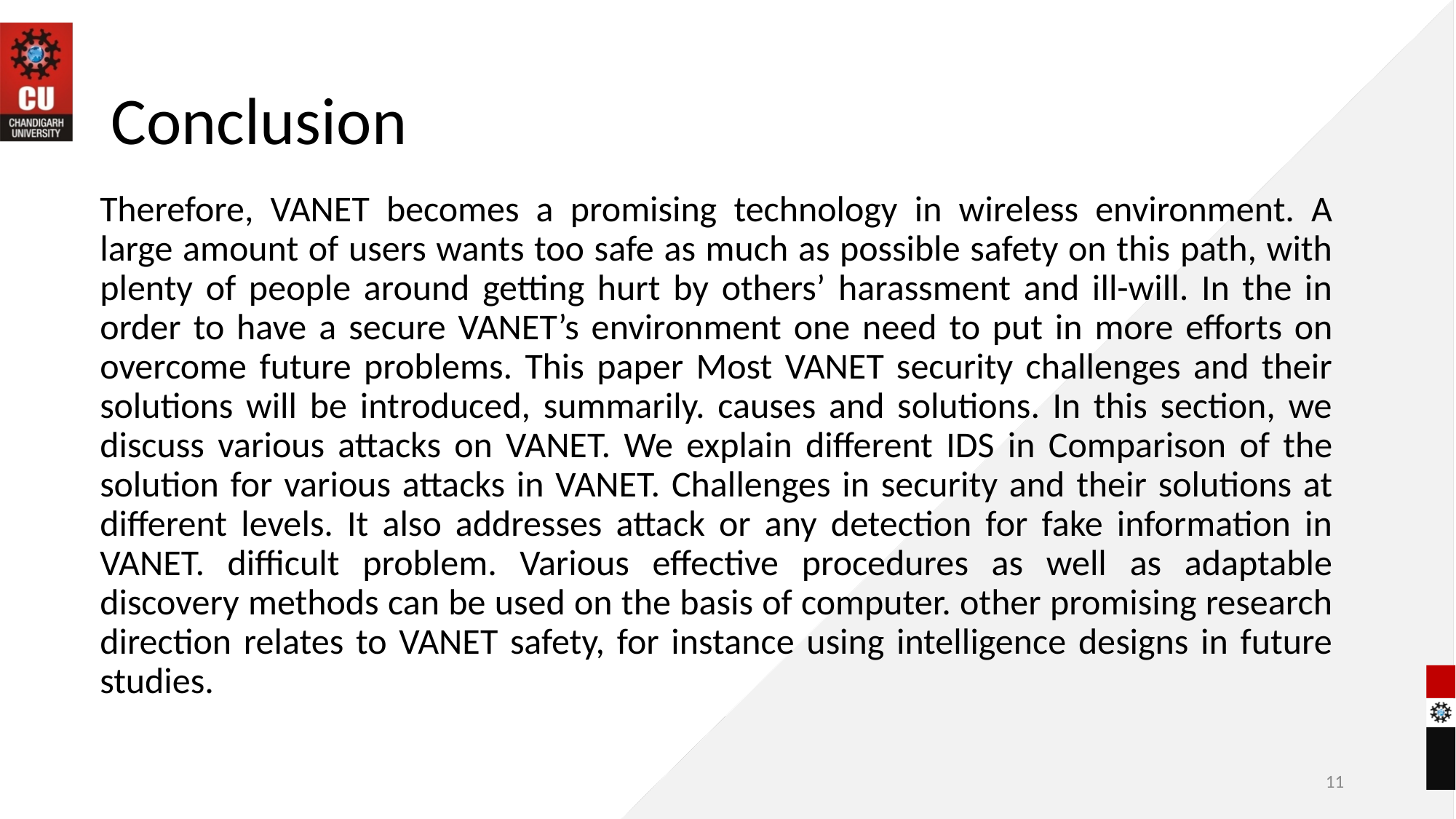

# Conclusion
Therefore, VANET becomes a promising technology in wireless environment. A large amount of users wants too safe as much as possible safety on this path, with plenty of people around getting hurt by others’ harassment and ill-will. In the in order to have a secure VANET’s environment one need to put in more efforts on overcome future problems. This paper Most VANET security challenges and their solutions will be introduced, summarily. causes and solutions. In this section, we discuss various attacks on VANET. We explain different IDS in Comparison of the solution for various attacks in VANET. Challenges in security and their solutions at different levels. It also addresses attack or any detection for fake information in VANET. difficult problem. Various effective procedures as well as adaptable discovery methods can be used on the basis of computer. other promising research direction relates to VANET safety, for instance using intelligence designs in future studies.

11